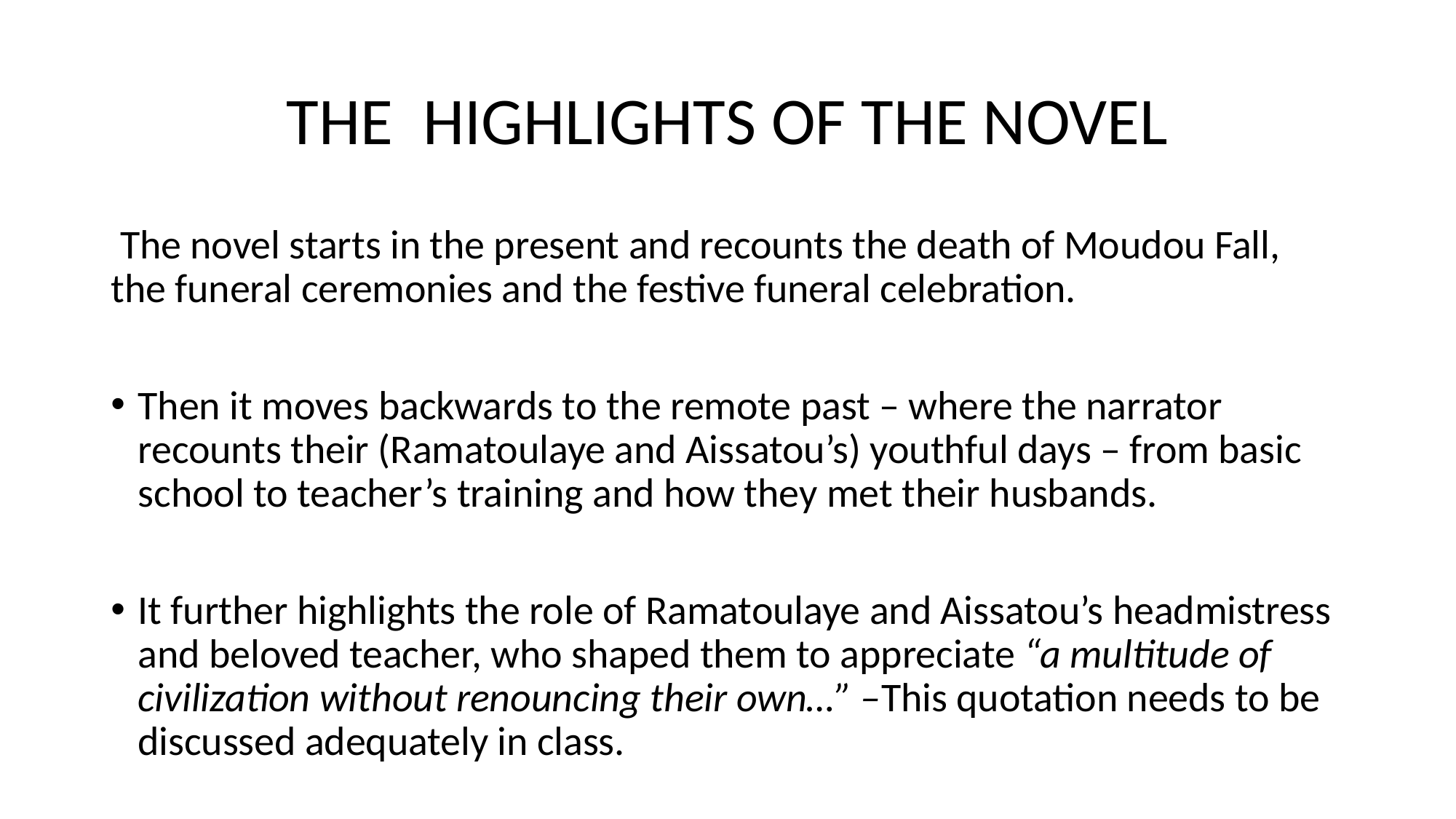

# THE  HIGHLIGHTS OF THE NOVEL
 The novel starts in the present and recounts the death of Moudou Fall,  the funeral ceremonies and the festive funeral celebration.

Then it moves backwards to the remote past – where the narrator recounts their (Ramatoulaye and Aissatou’s) youthful days – from basic school to teacher’s training and how they met their husbands.

It further highlights the role of Ramatoulaye and Aissatou’s headmistress and beloved teacher, who shaped them to appreciate “a multitude of civilization without renouncing their own…” –This quotation needs to be discussed adequately in class.